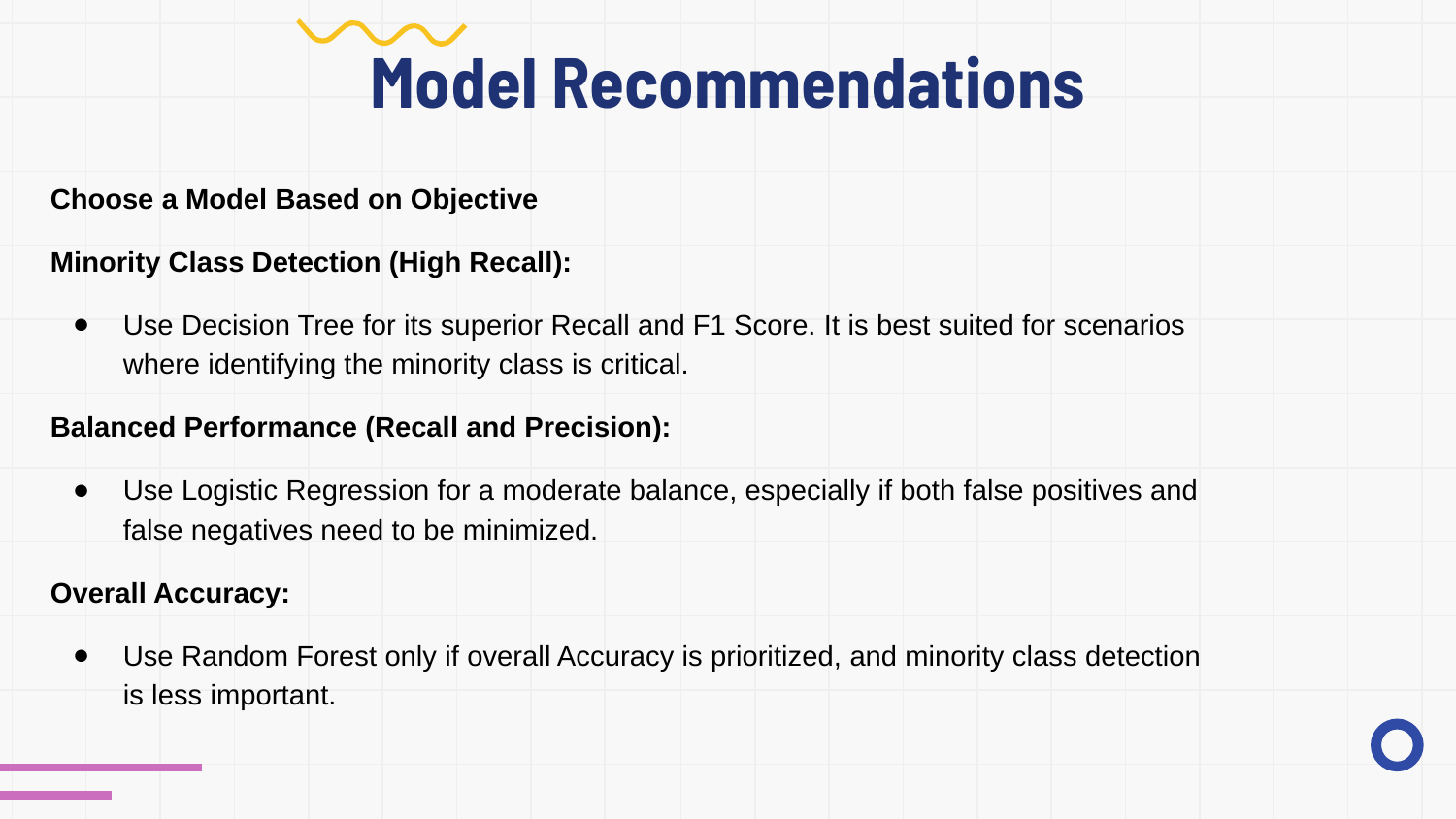

# Model Recommendations
Choose a Model Based on Objective
Minority Class Detection (High Recall):
Use Decision Tree for its superior Recall and F1 Score. It is best suited for scenarios where identifying the minority class is critical.
Balanced Performance (Recall and Precision):
Use Logistic Regression for a moderate balance, especially if both false positives and false negatives need to be minimized.
Overall Accuracy:
Use Random Forest only if overall Accuracy is prioritized, and minority class detection is less important.